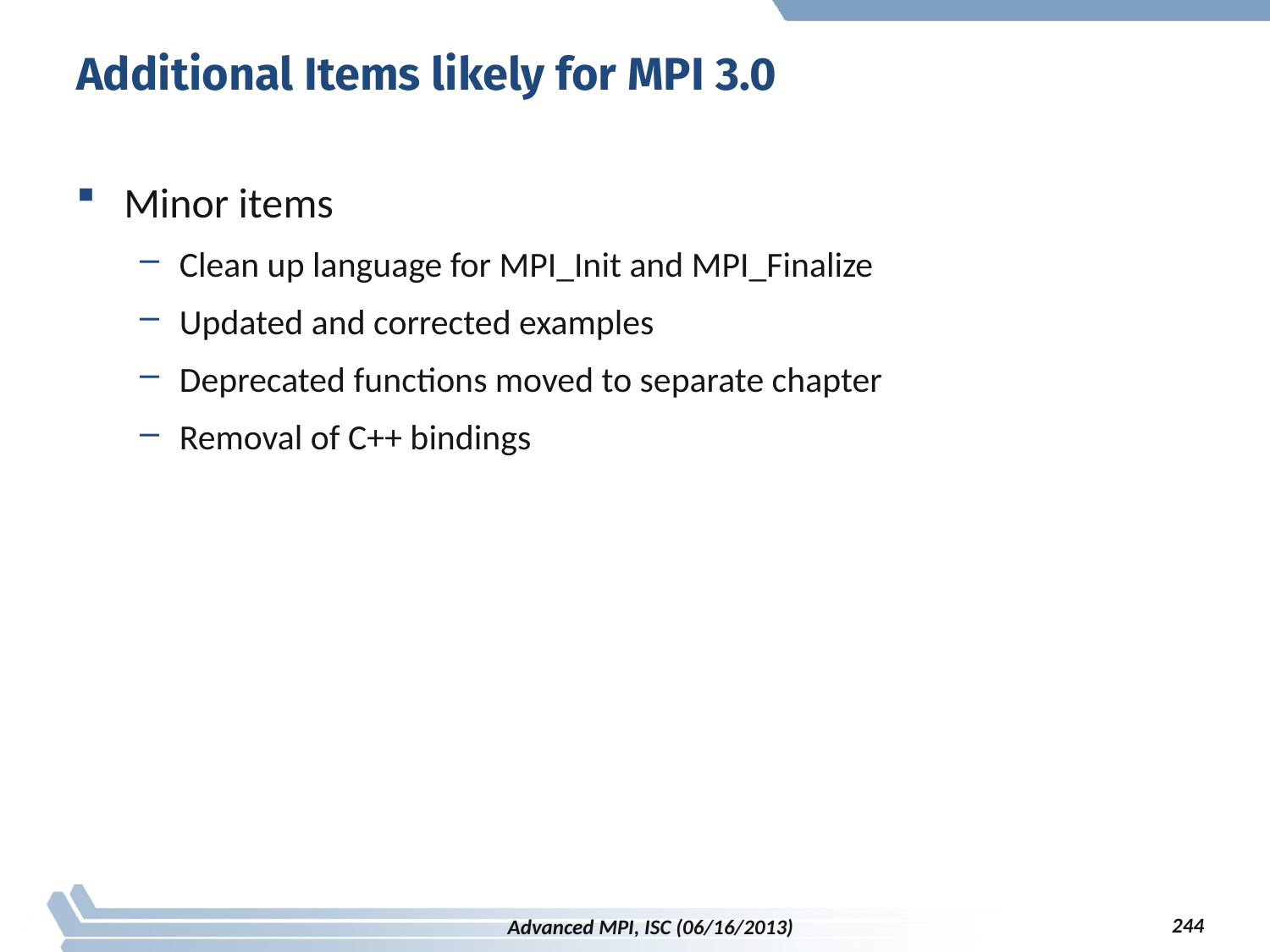

# Additional Items likely for MPI 3.0
Minor items
Clean up language for MPI_Init and MPI_Finalize
Updated and corrected examples
Deprecated functions moved to separate chapter
Removal of C++ bindings

244
Advanced MPI, ISC (06/16/2013)